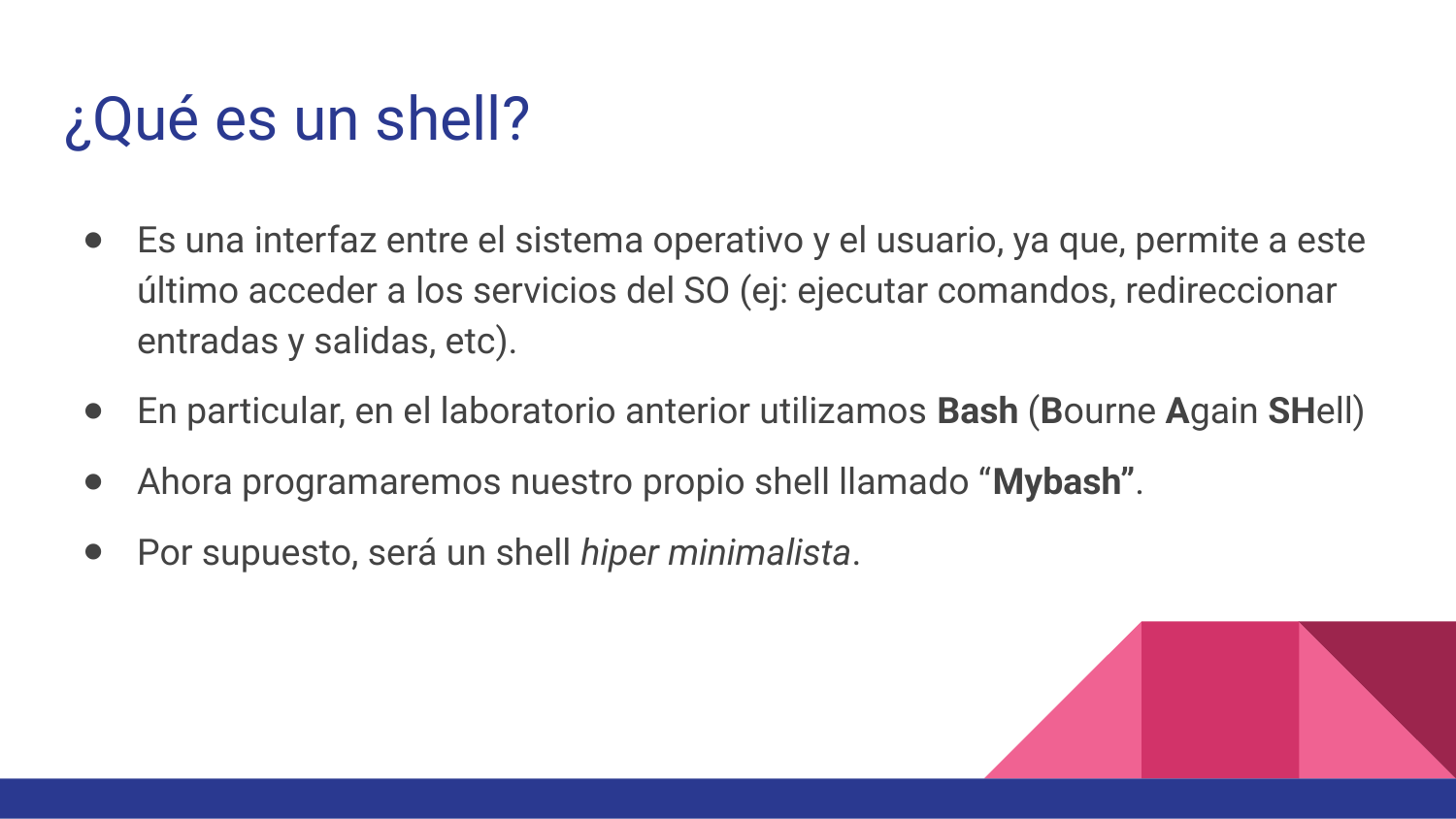

¿Qué es un shell?
Es una interfaz entre el sistema operativo y el usuario, ya que, permite a este último acceder a los servicios del SO (ej: ejecutar comandos, redireccionar entradas y salidas, etc).
En particular, en el laboratorio anterior utilizamos Bash (Bourne Again SHell)
Ahora programaremos nuestro propio shell llamado “Mybash”.
Por supuesto, será un shell hiper minimalista.